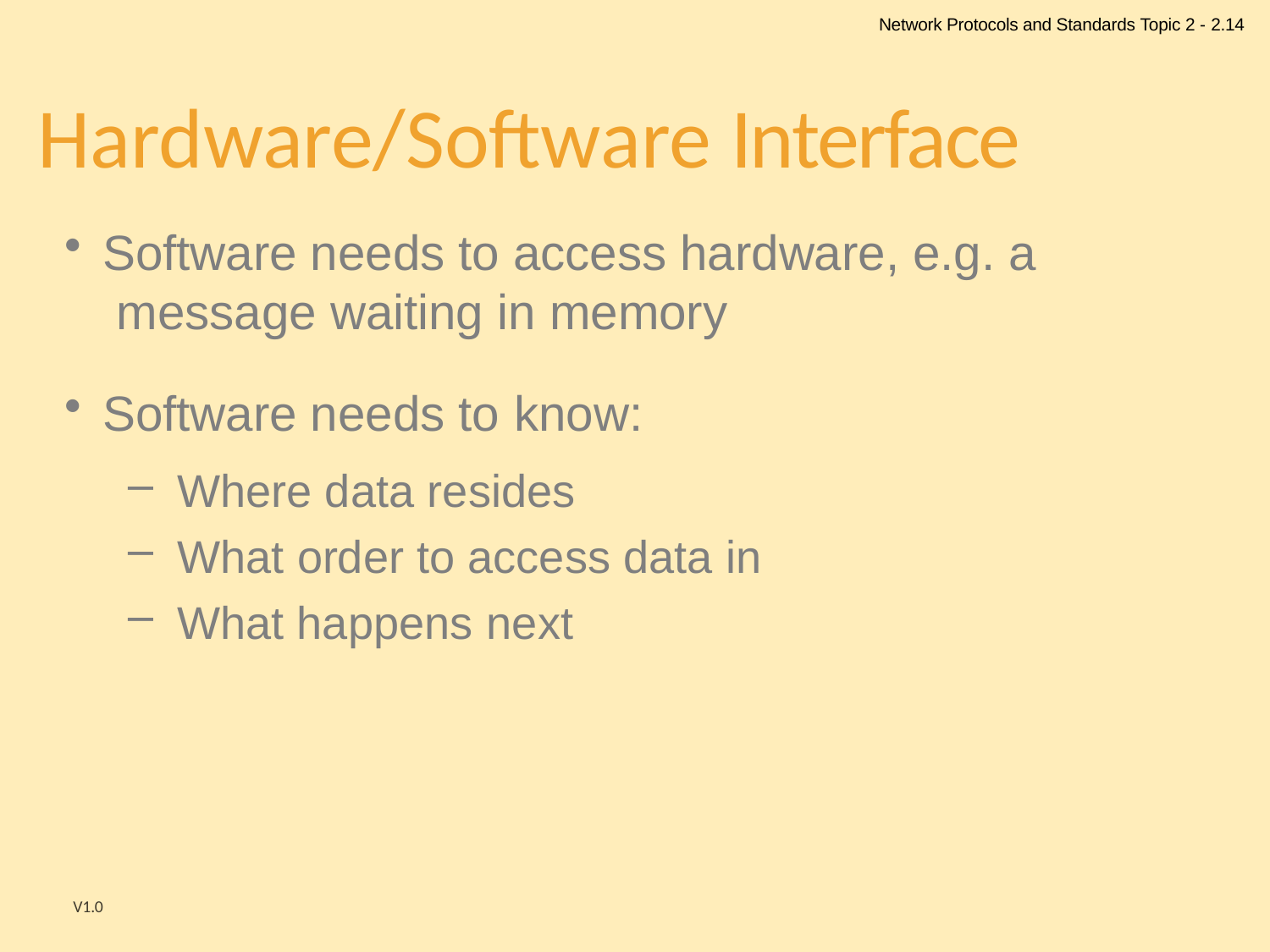

Network Protocols and Standards Topic 2 - 2.14
# Hardware/Software Interface
Software needs to access hardware, e.g. a  message waiting in memory
Software needs to know:
Where data resides
What order to access data in
What happens next
V1.0